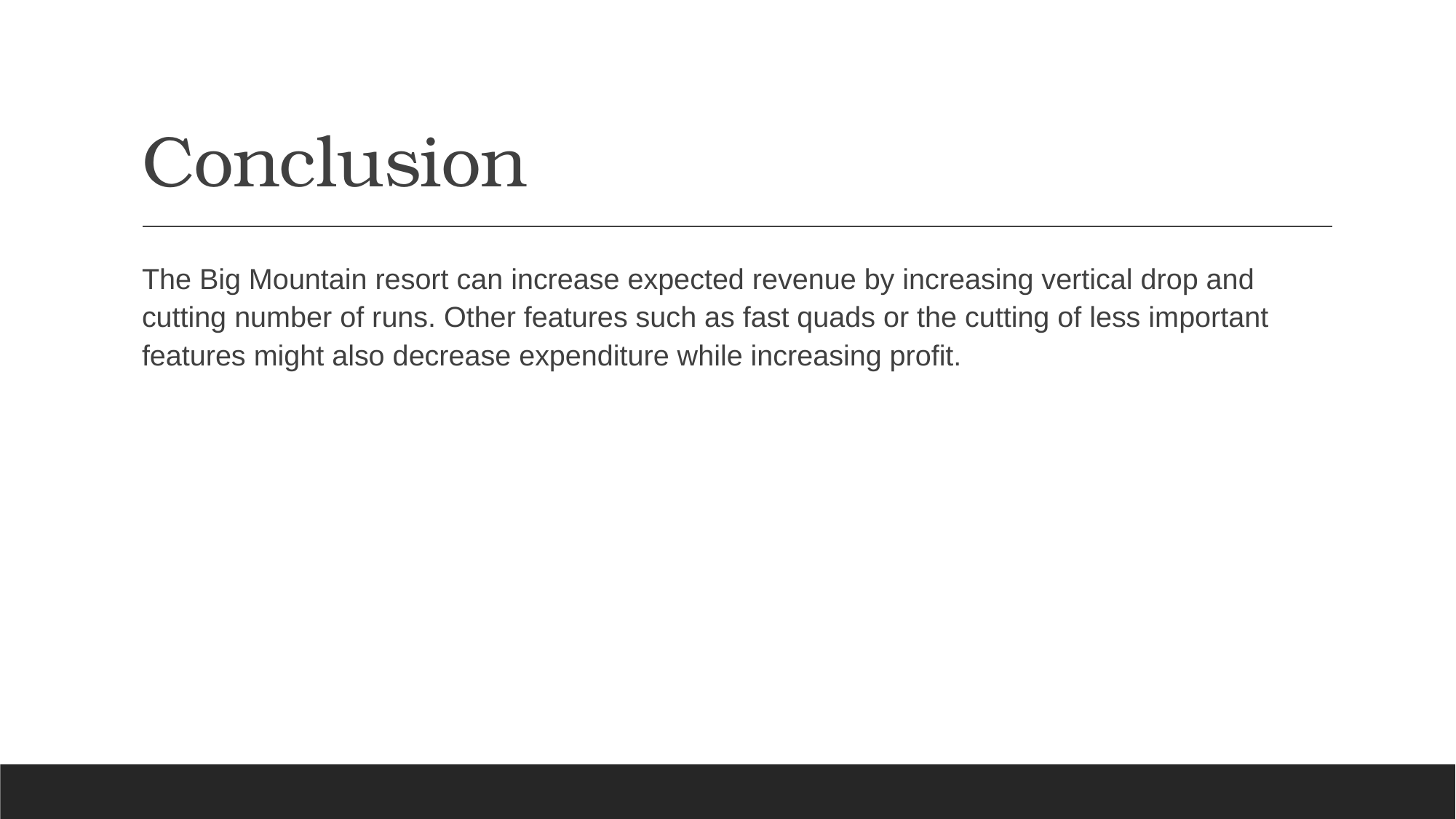

# Conclusion
The Big Mountain resort can increase expected revenue by increasing vertical drop and cutting number of runs. Other features such as fast quads or the cutting of less important features might also decrease expenditure while increasing profit.